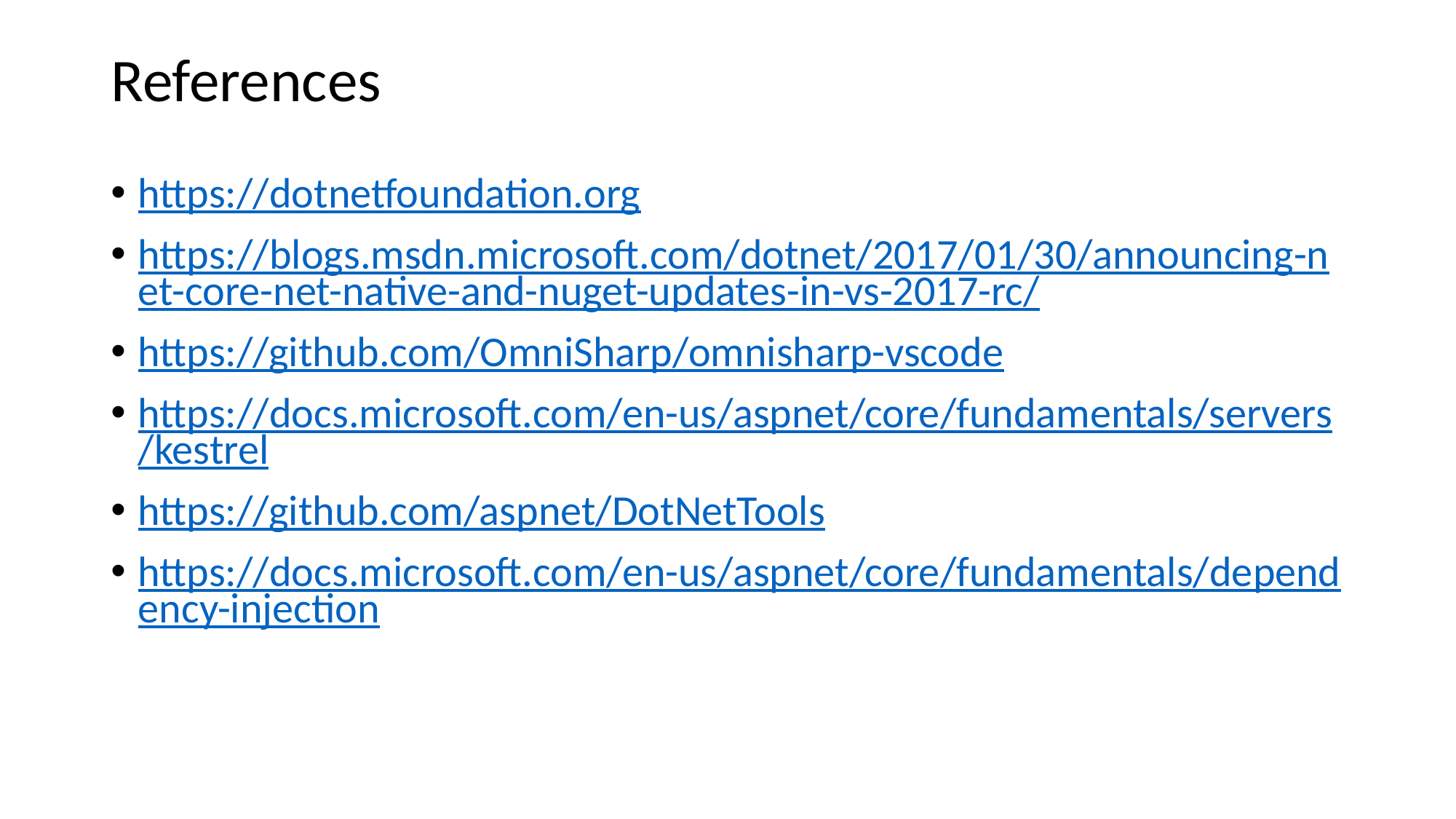

# References
https://dotnetfoundation.org
https://blogs.msdn.microsoft.com/dotnet/2017/01/30/announcing-net-core-net-native-and-nuget-updates-in-vs-2017-rc/
https://github.com/OmniSharp/omnisharp-vscode
https://docs.microsoft.com/en-us/aspnet/core/fundamentals/servers/kestrel
https://github.com/aspnet/DotNetTools
https://docs.microsoft.com/en-us/aspnet/core/fundamentals/dependency-injection